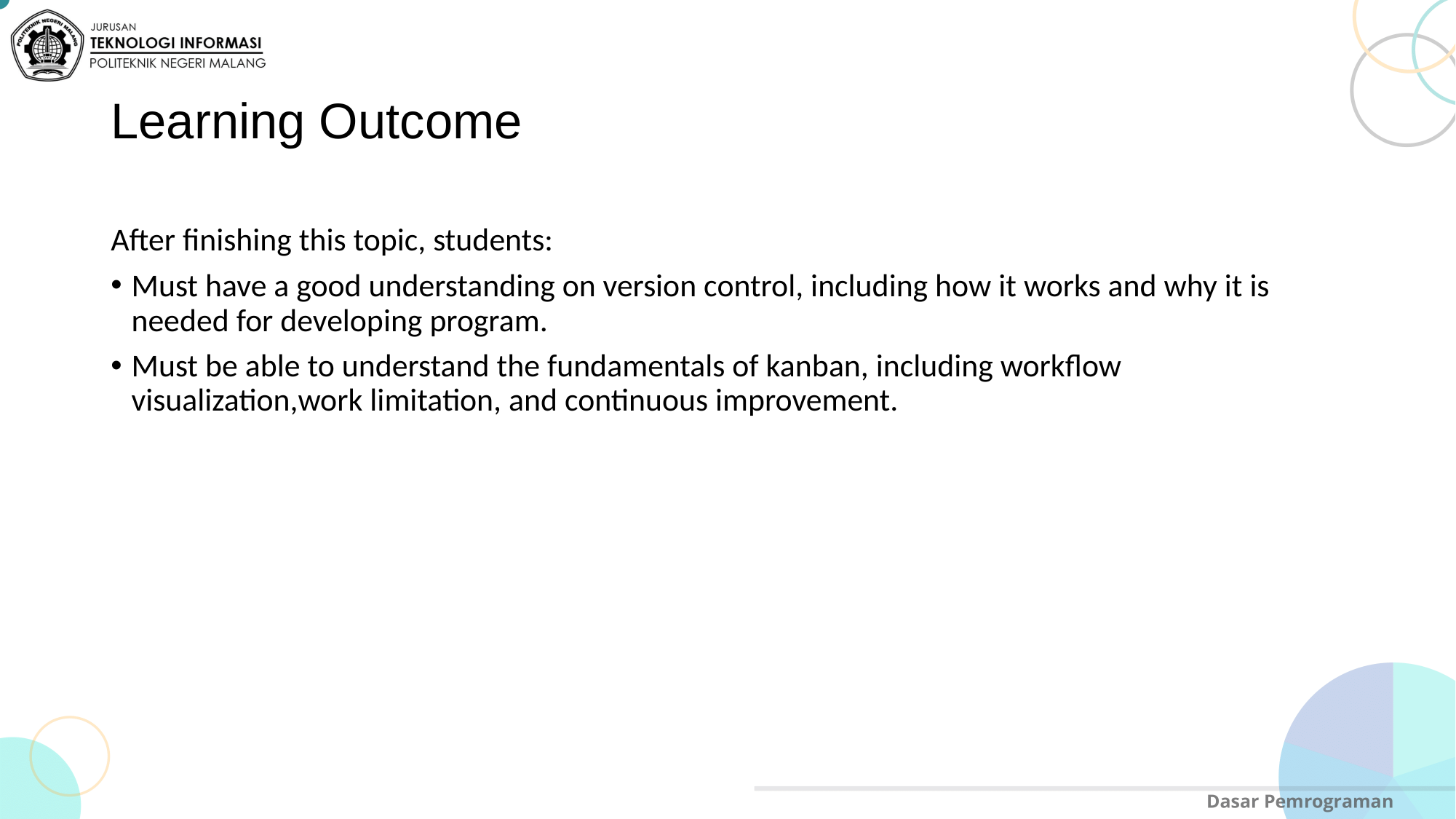

# Learning Outcome
After finishing this topic, students:
Must have a good understanding on version control, including how it works and why it is needed for developing program.
Must be able to understand the fundamentals of kanban, including workflow visualization,work limitation, and continuous improvement.